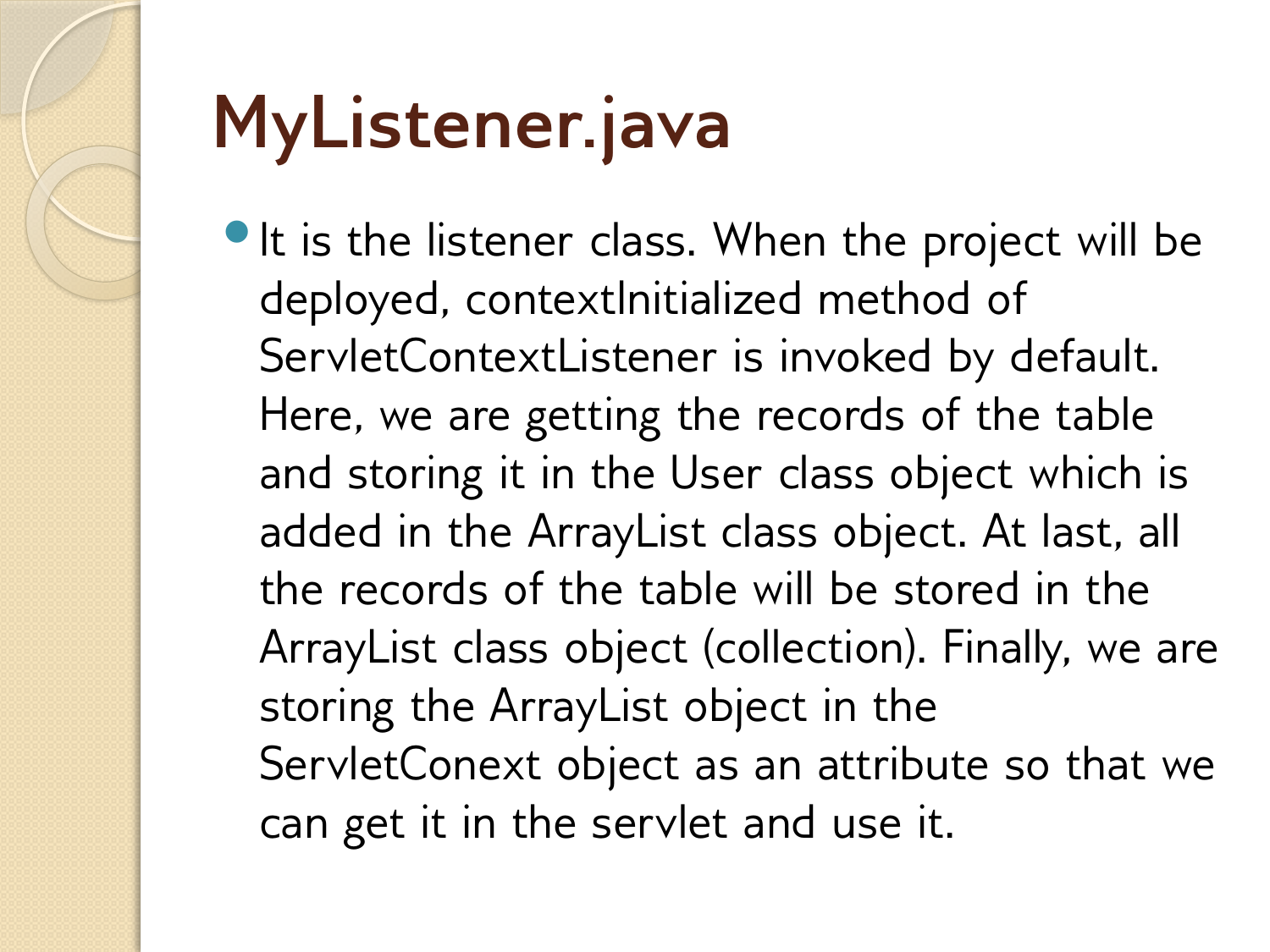

# MyListener.java
It is the listener class. When the project will be deployed, contextInitialized method of ServletContextListener is invoked by default. Here, we are getting the records of the table and storing it in the User class object which is added in the ArrayList class object. At last, all the records of the table will be stored in the ArrayList class object (collection). Finally, we are storing the ArrayList object in the ServletConext object as an attribute so that we can get it in the servlet and use it.